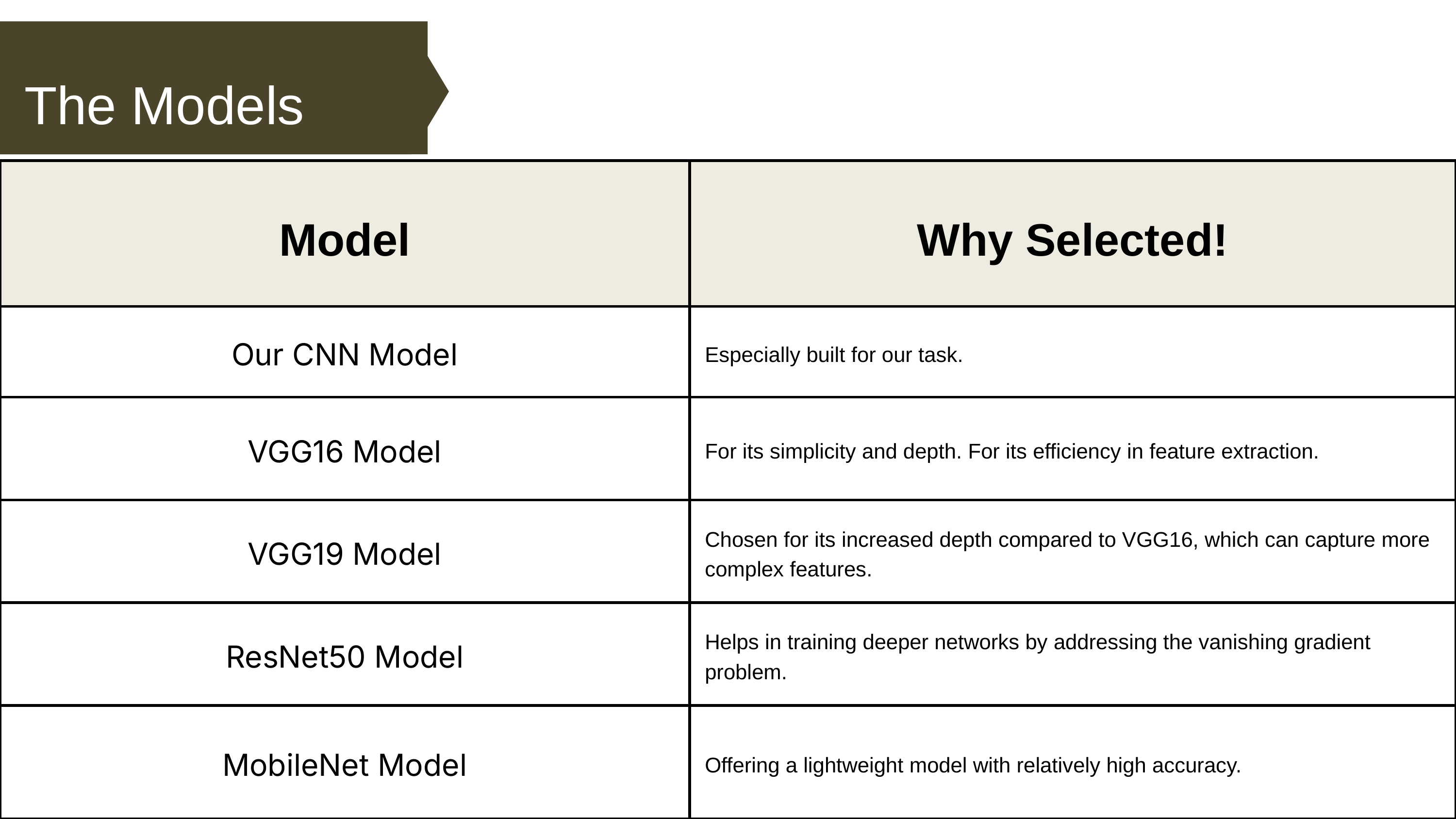

The Models
| Model | Why Selected! |
| --- | --- |
| Our CNN Model | Especially built for our task. |
| VGG16 Model | For its simplicity and depth. For its efficiency in feature extraction. |
| VGG19 Model | Chosen for its increased depth compared to VGG16, which can capture more complex features. |
| ResNet50 Model | Helps in training deeper networks by addressing the vanishing gradient problem. |
| MobileNet Model | Offering a lightweight model with relatively high accuracy. |